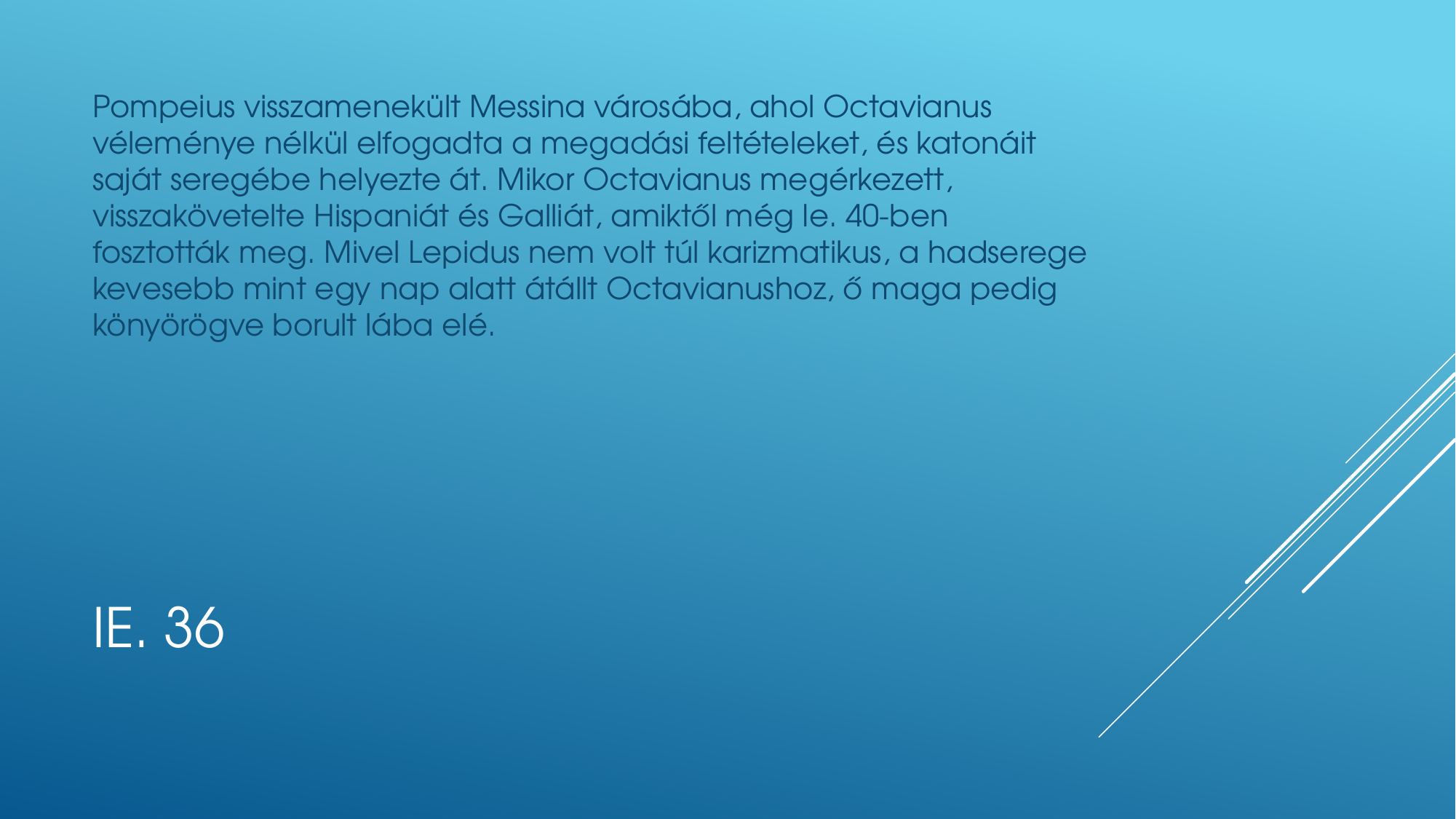

Pompeius visszamenekült Messina városába, ahol Octavianus véleménye nélkül elfogadta a megadási feltételeket, és katonáit saját seregébe helyezte át. Mikor Octavianus megérkezett, visszakövetelte Hispaniát és Galliát, amiktől még Ie. 40-ben fosztották meg. Mivel Lepidus nem volt túl karizmatikus, a hadserege kevesebb mint egy nap alatt átállt Octavianushoz, ő maga pedig könyörögve borult lába elé.
# Ie. 36